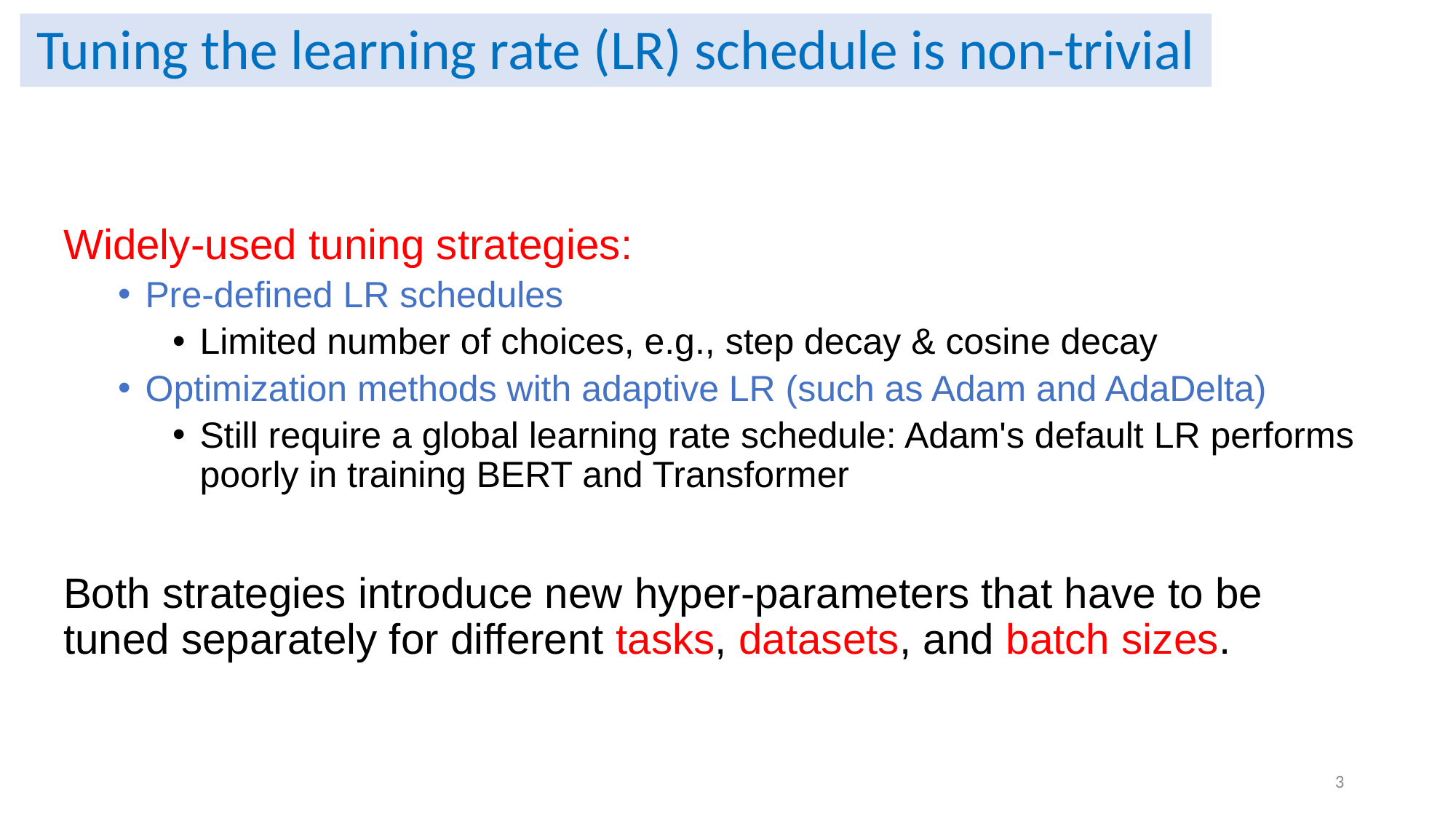

Tuning the learning rate (LR) schedule is non-trivial
Widely-used tuning strategies:
Pre-defined LR schedules
Limited number of choices, e.g., step decay & cosine decay
Optimization methods with adaptive LR (such as Adam and AdaDelta)
Still require a global learning rate schedule: Adam's default LR performs poorly in training BERT and Transformer

Both strategies introduce new hyper-parameters that have to be tuned separately for different tasks, datasets, and batch sizes.

3